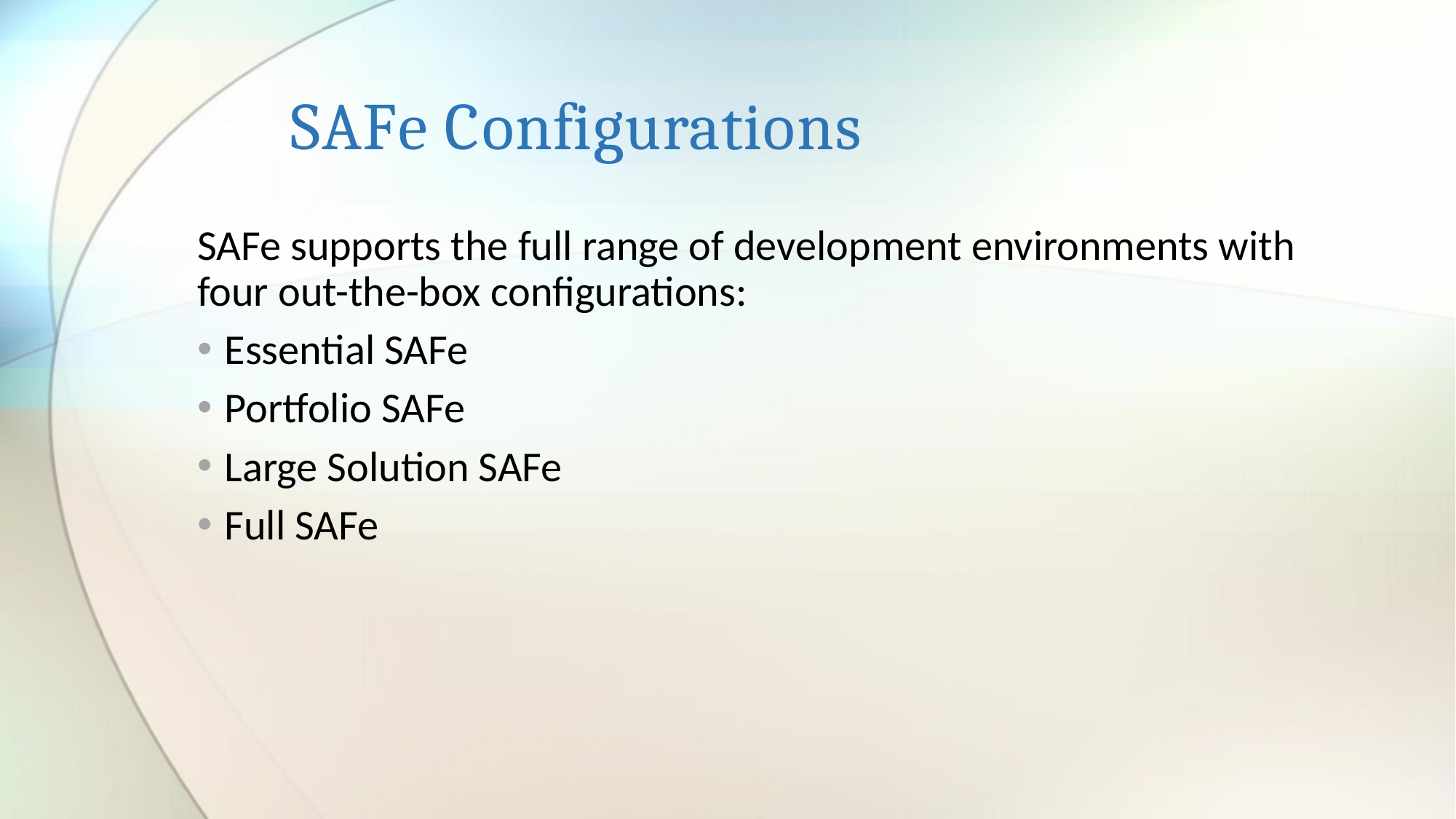

# SAFe Configurations
SAFe supports the full range of development environments with four out-the-box configurations:
Essential SAFe
Portfolio SAFe
Large Solution SAFe
Full SAFe